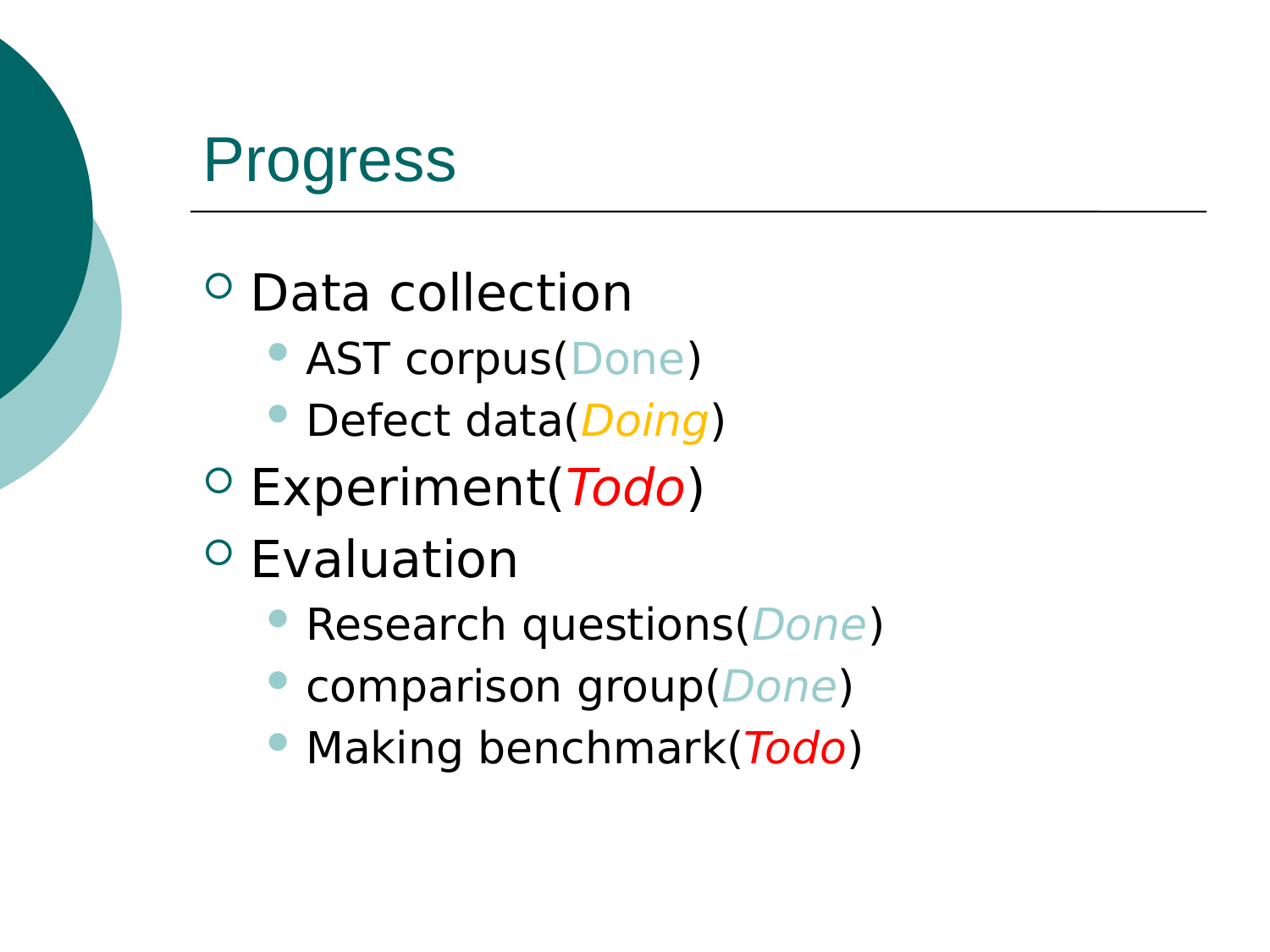

# Progress
Data collection
AST corpus(Done)
Defect data(Doing)
Experiment(Todo)
Evaluation
Research questions(Done)
comparison group(Done)
Making benchmark(Todo)

10